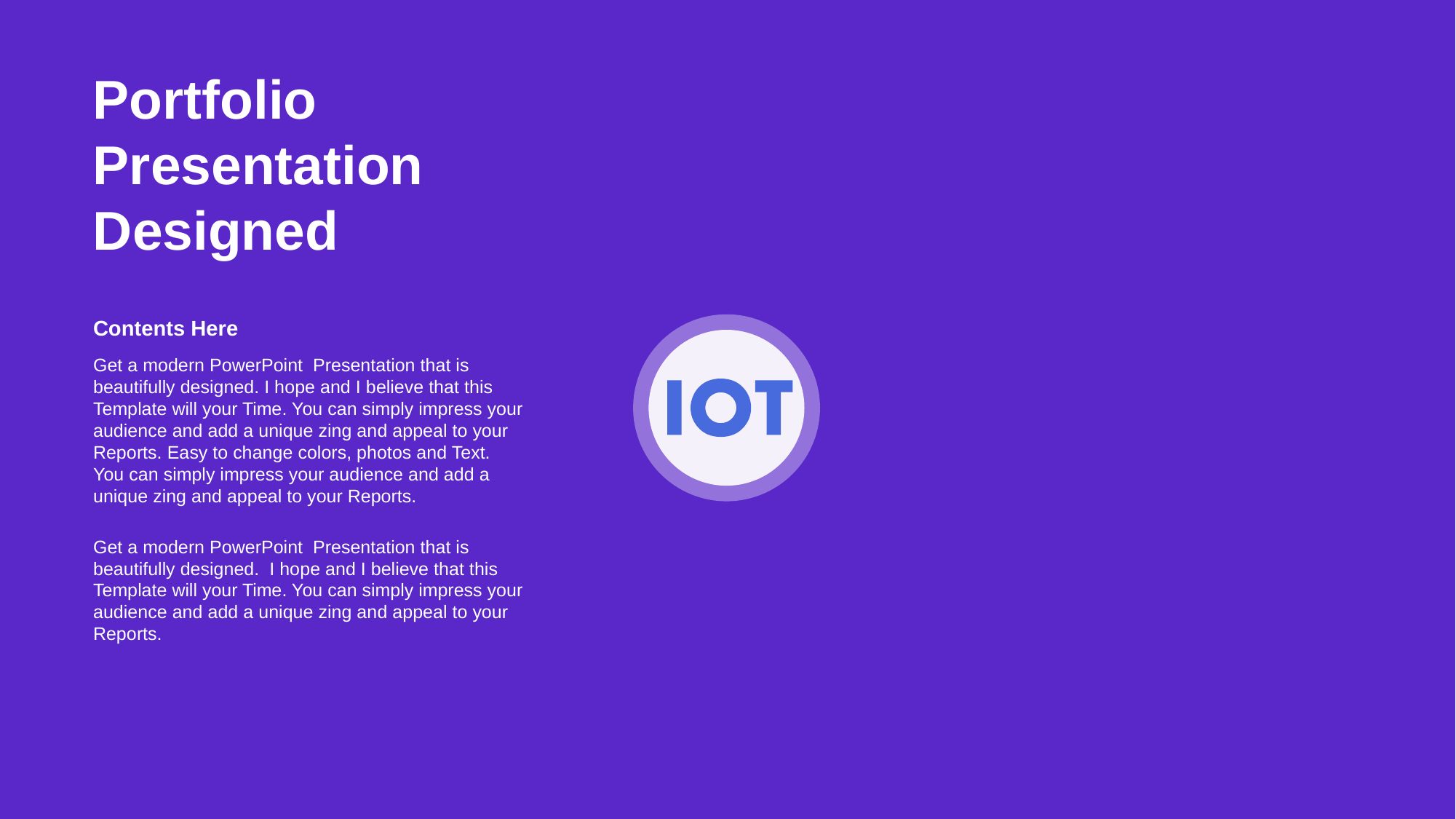

Portfolio
Presentation Designed
Contents Here
Get a modern PowerPoint  Presentation that is beautifully designed. I hope and I believe that this Template will your Time. You can simply impress your audience and add a unique zing and appeal to your Reports. Easy to change colors, photos and Text. You can simply impress your audience and add a unique zing and appeal to your Reports.

Get a modern PowerPoint  Presentation that is beautifully designed.  I hope and I believe that this Template will your Time. You can simply impress your audience and add a unique zing and appeal to your Reports.